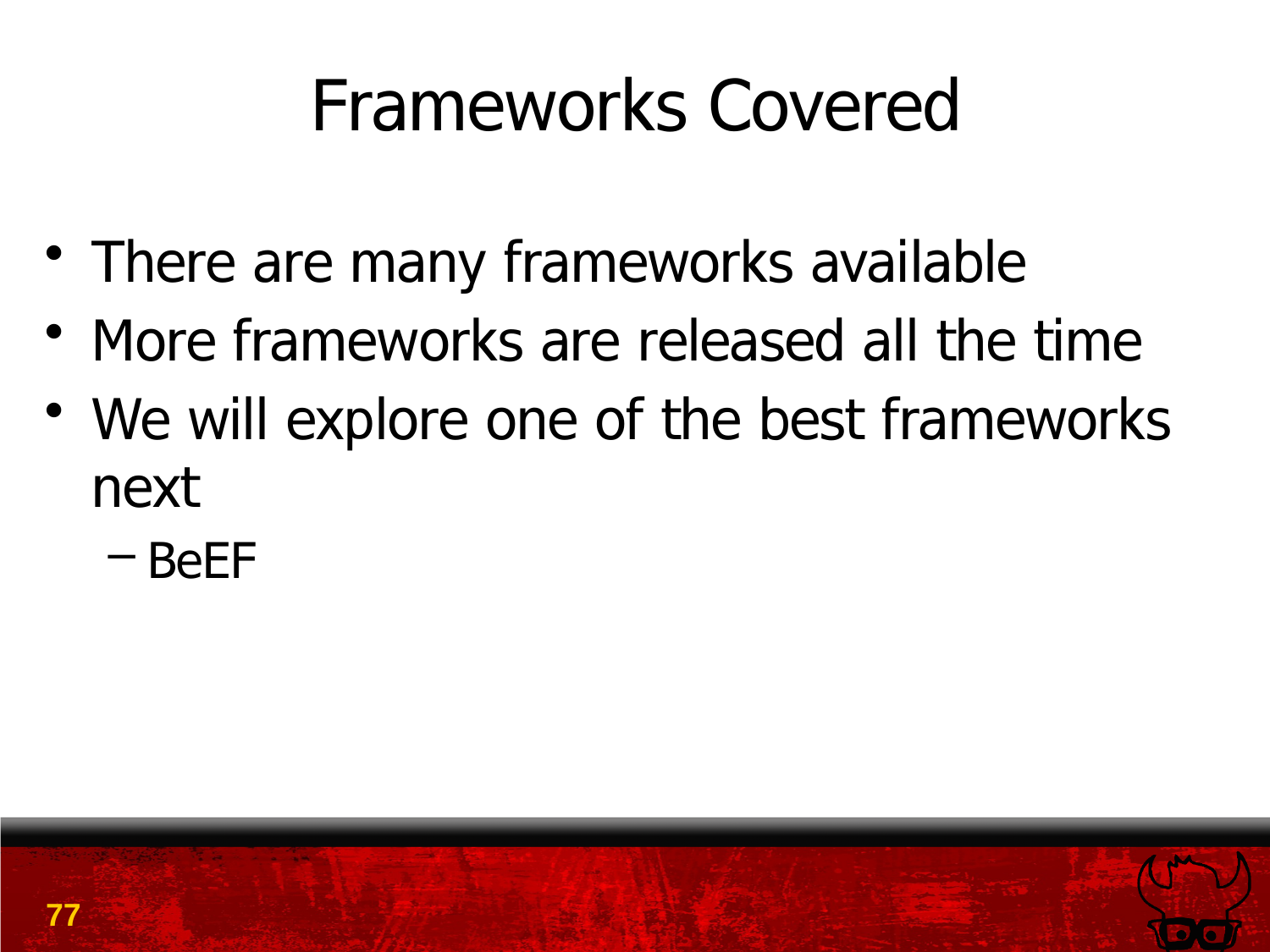

# Frameworks Covered
There are many frameworks available
More frameworks are released all the time
We will explore one of the best frameworks next
BeEF